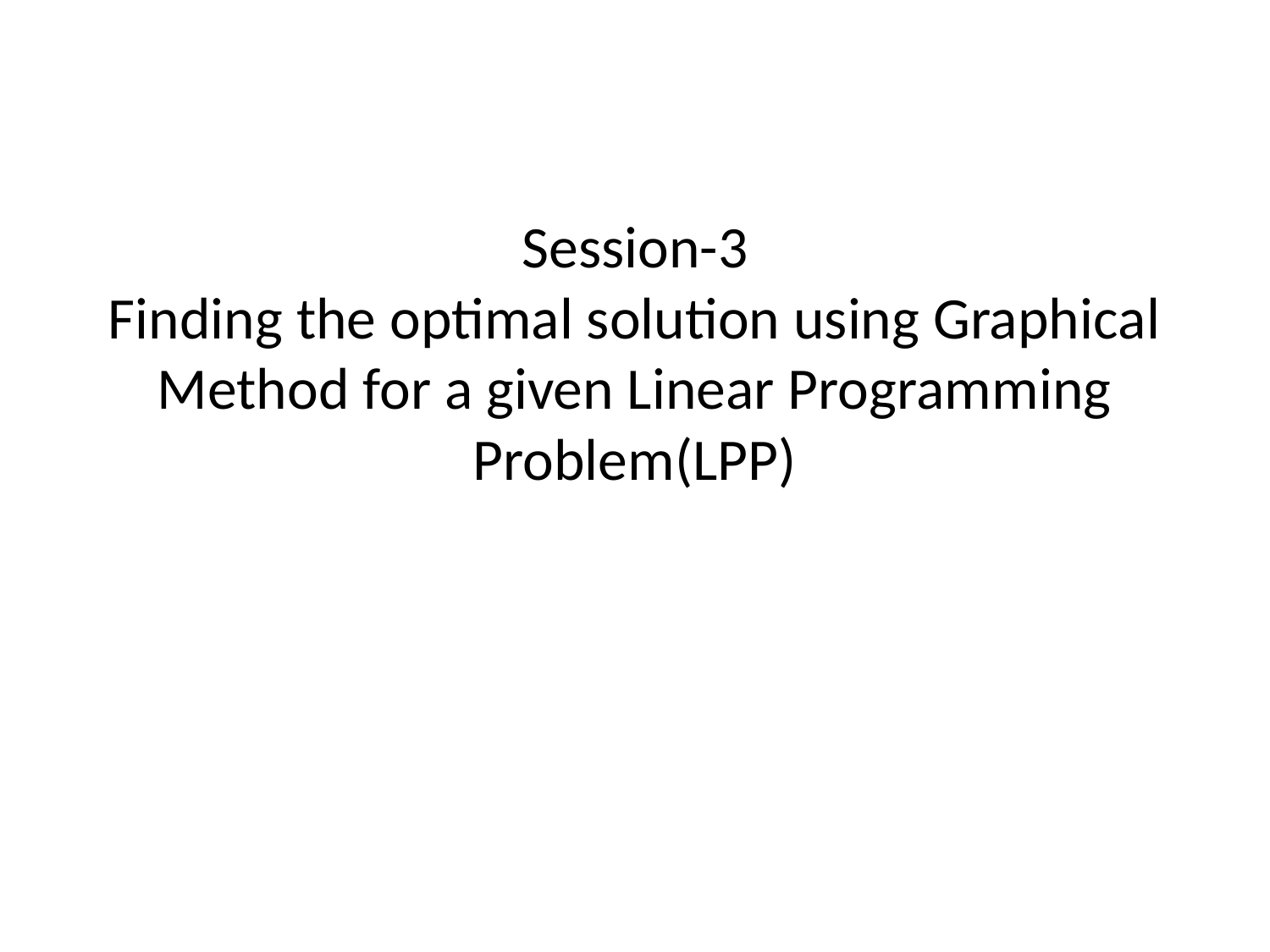

# Session-3 Finding the optimal solution using Graphical Method for a given Linear Programming Problem(LPP)